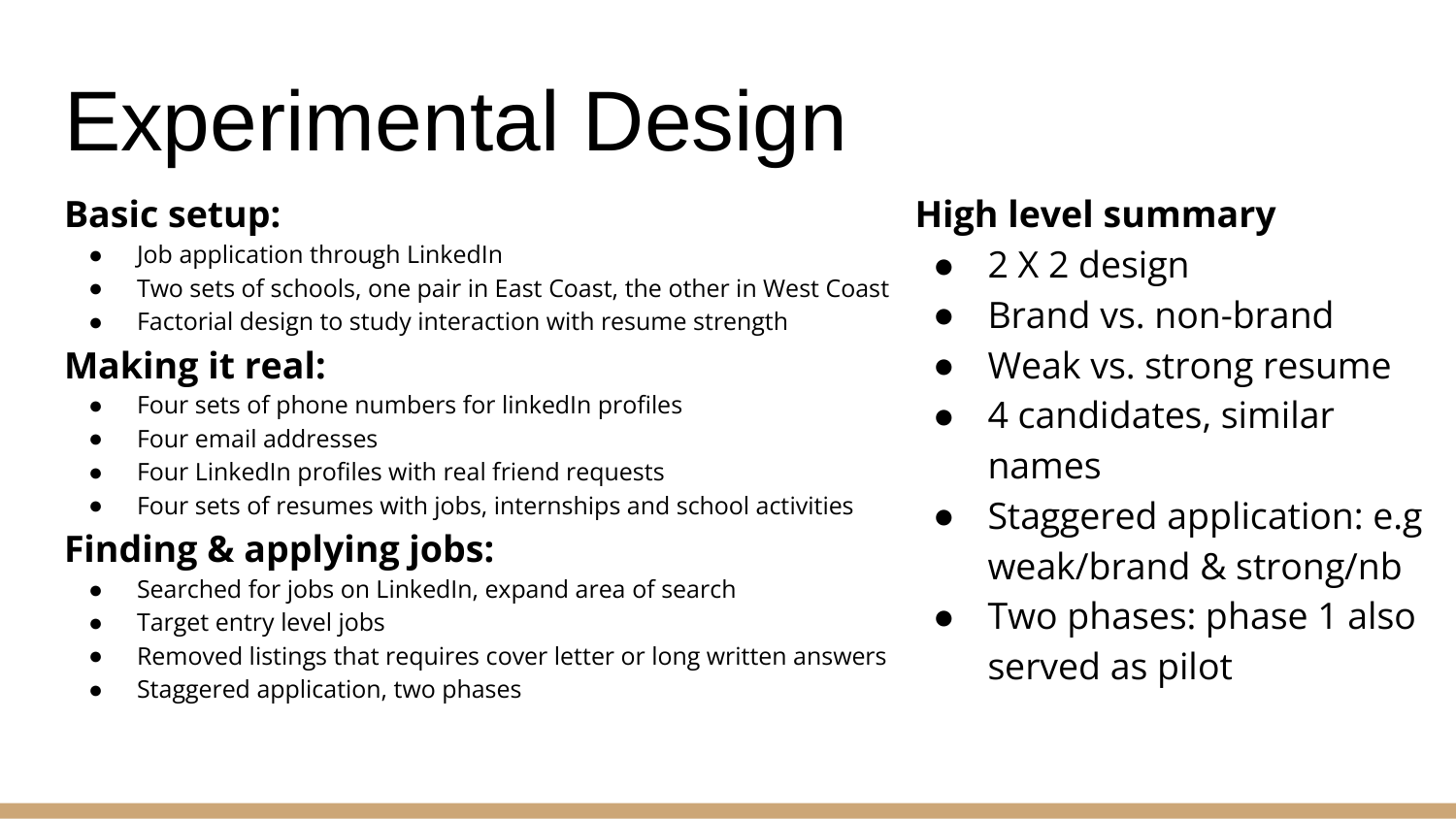

# Experimental Design
Basic setup:
Job application through LinkedIn
Two sets of schools, one pair in East Coast, the other in West Coast
Factorial design to study interaction with resume strength
Making it real:
Four sets of phone numbers for linkedIn profiles
Four email addresses
Four LinkedIn profiles with real friend requests
Four sets of resumes with jobs, internships and school activities
Finding & applying jobs:
Searched for jobs on LinkedIn, expand area of search
Target entry level jobs
Removed listings that requires cover letter or long written answers
Staggered application, two phases

High level summary
2 X 2 design
Brand vs. non-brand
Weak vs. strong resume
4 candidates, similar names
Staggered application: e.g weak/brand & strong/nb
Two phases: phase 1 also served as pilot